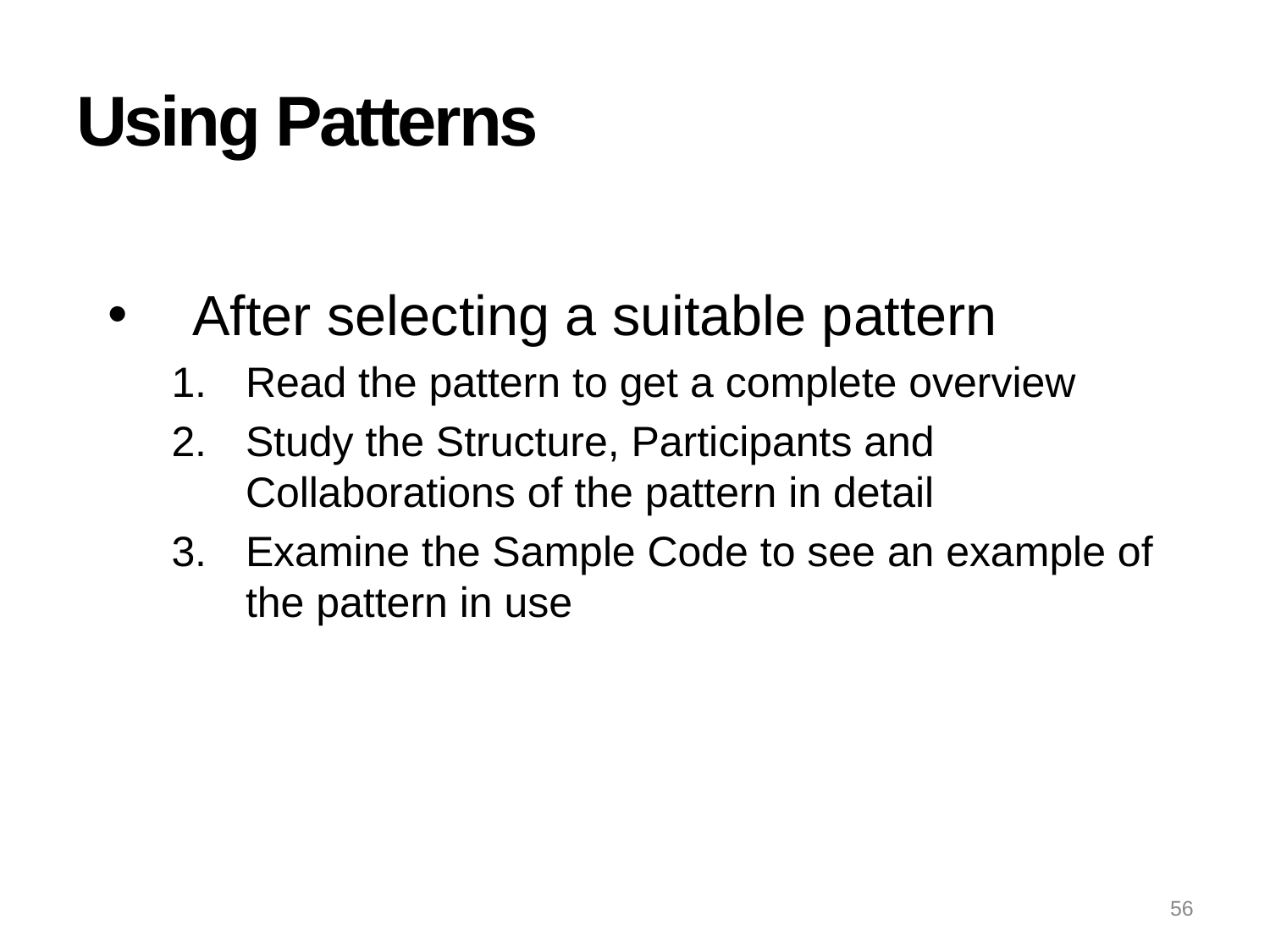

# Using Patterns
After selecting a suitable pattern
Read the pattern to get a complete overview
Study the Structure, Participants and Collaborations of the pattern in detail
Examine the Sample Code to see an example of the pattern in use

56